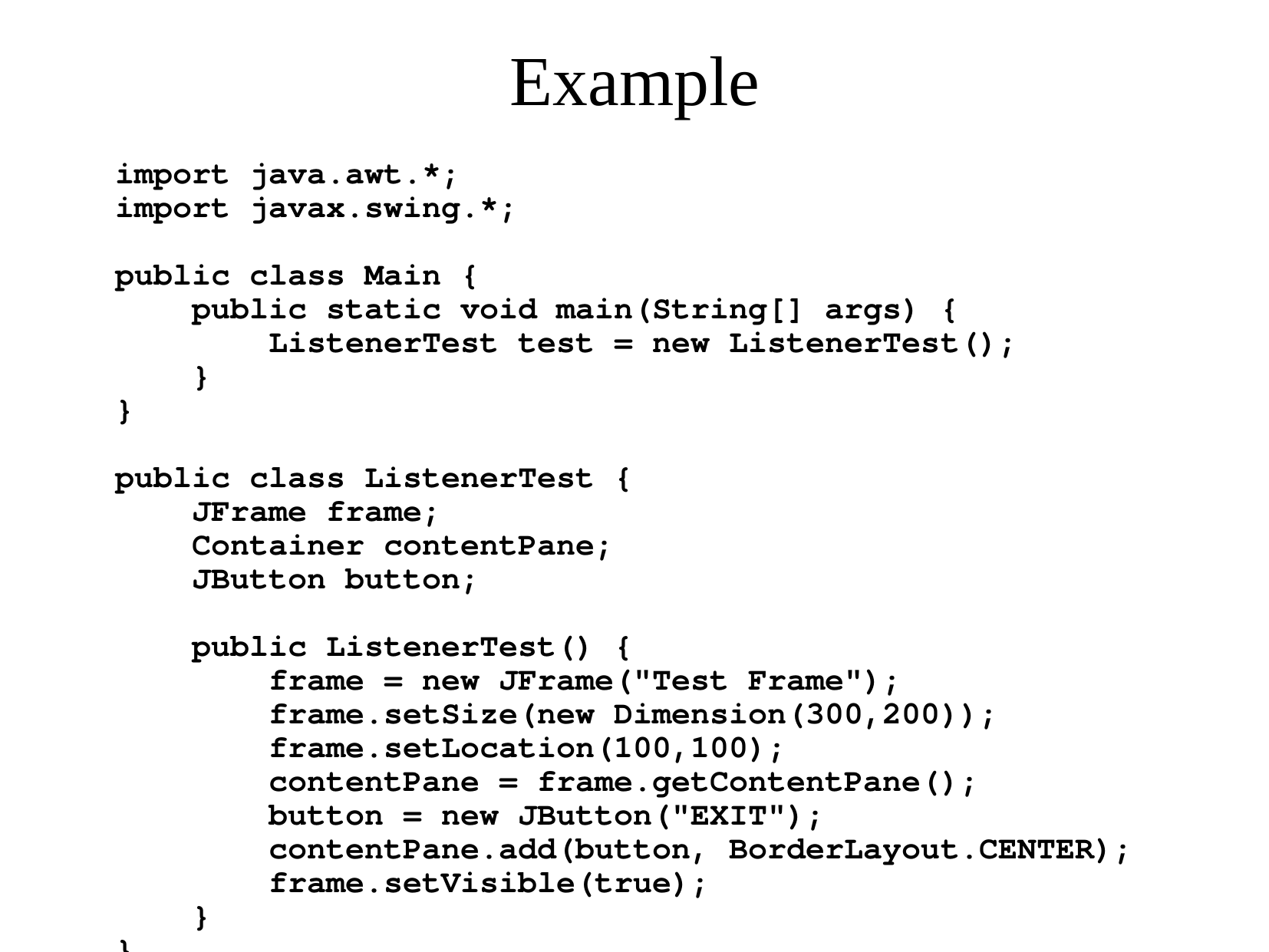

# Example
import java.awt.*;
import javax.swing.*;

public class Main {
    public static void main(String[] args) {
        ListenerTest test = new ListenerTest();
    }
}

public class ListenerTest {
    JFrame frame;
    Container contentPane;
    JButton button;

    public ListenerTest() {
        frame = new JFrame("Test Frame");
        frame.setSize(new Dimension(300,200));
        frame.setLocation(100,100);
        contentPane = frame.getContentPane();
        button = new JButton("EXIT");
        contentPane.add(button, BorderLayout.CENTER);
        frame.setVisible(true);
    }
}